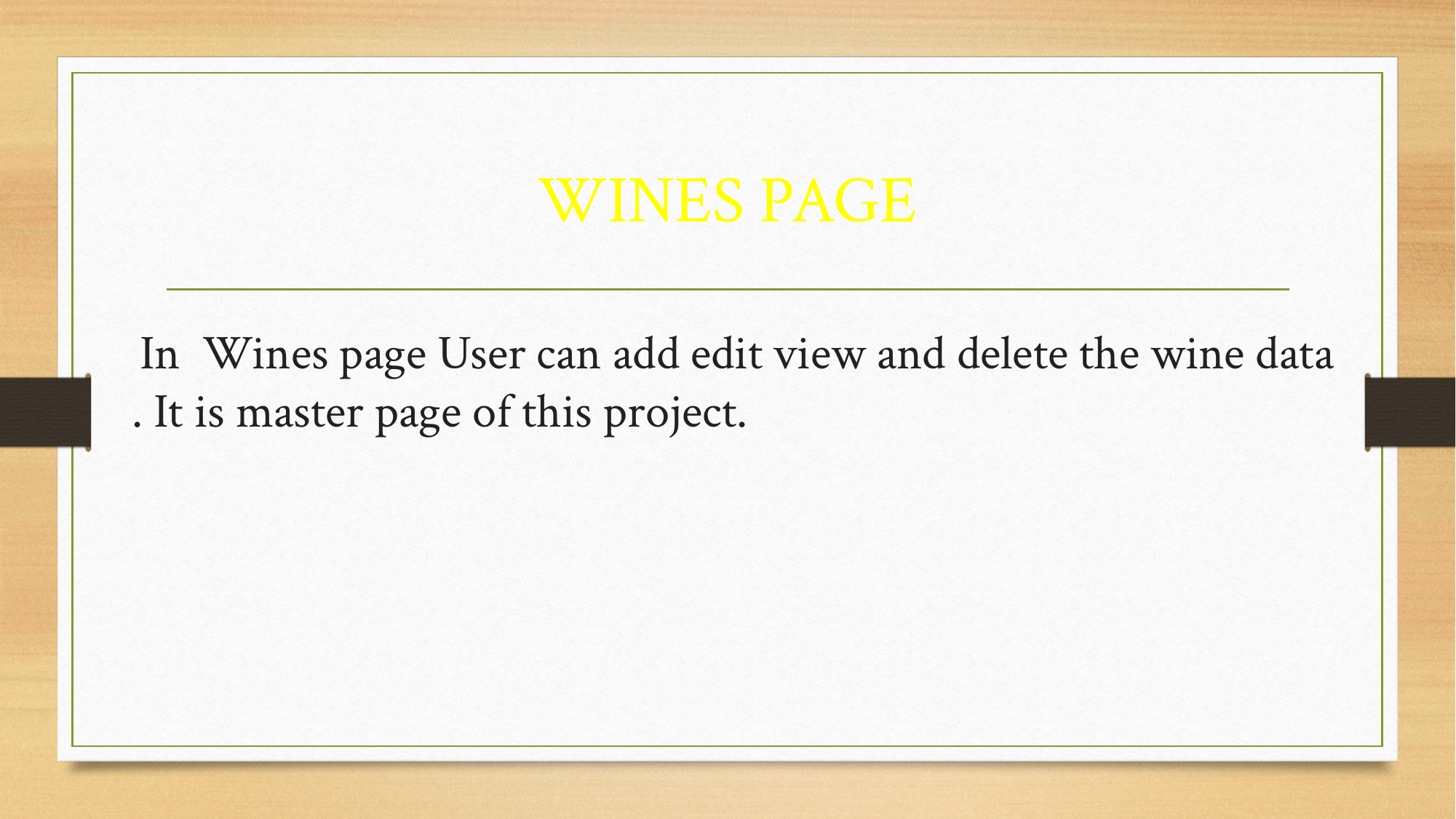

# WINES PAGE
 In  Wines page User can add edit view and delete the wine data . It is master page of this project.